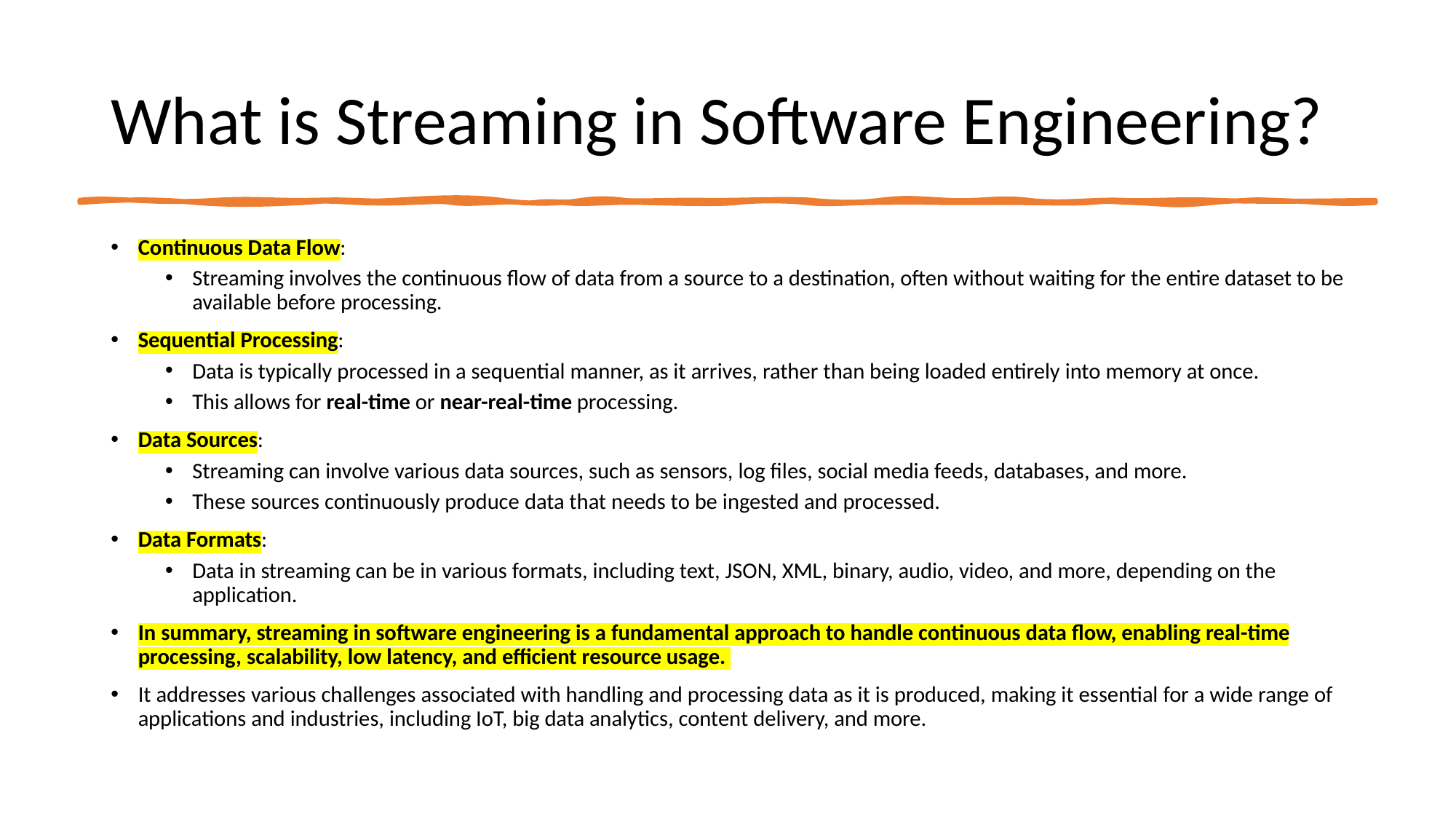

# What is Streaming in Software Engineering?

Continuous Data Flow:
Streaming involves the continuous flow of data from a source to a destination, often without waiting for the entire dataset to be available before processing.
Sequential Processing:
Data is typically processed in a sequential manner, as it arrives, rather than being loaded entirely into memory at once.
This allows for real-time or near-real-time processing.
Data Sources:
Streaming can involve various data sources, such as sensors, log files, social media feeds, databases, and more.
These sources continuously produce data that needs to be ingested and processed.
Data Formats:
Data in streaming can be in various formats, including text, JSON, XML, binary, audio, video, and more, depending on the application.
In summary, streaming in software engineering is a fundamental approach to handle continuous data flow, enabling real-time processing, scalability, low latency, and efficient resource usage.
It addresses various challenges associated with handling and processing data as it is produced, making it essential for a wide range of applications and industries, including IoT, big data analytics, content delivery, and more.